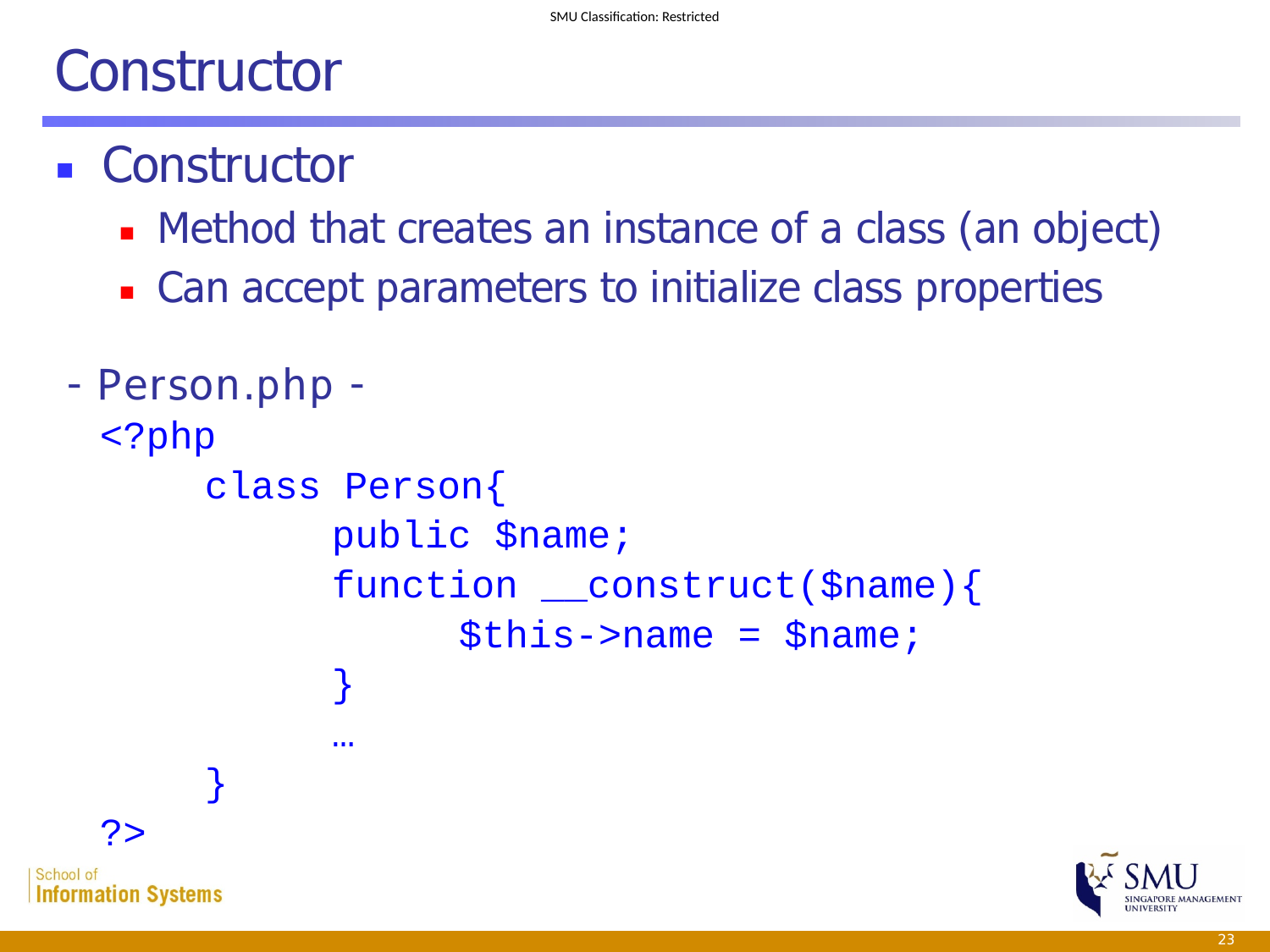

# Constructor
Constructor
Method that creates an instance of a class (an object)
Can accept parameters to initialize class properties

- Person.php -
<?php
	class Person{
		public $name;
		function __construct($name){
			$this->name = $name;
		}
		…
	}
?>

                        23